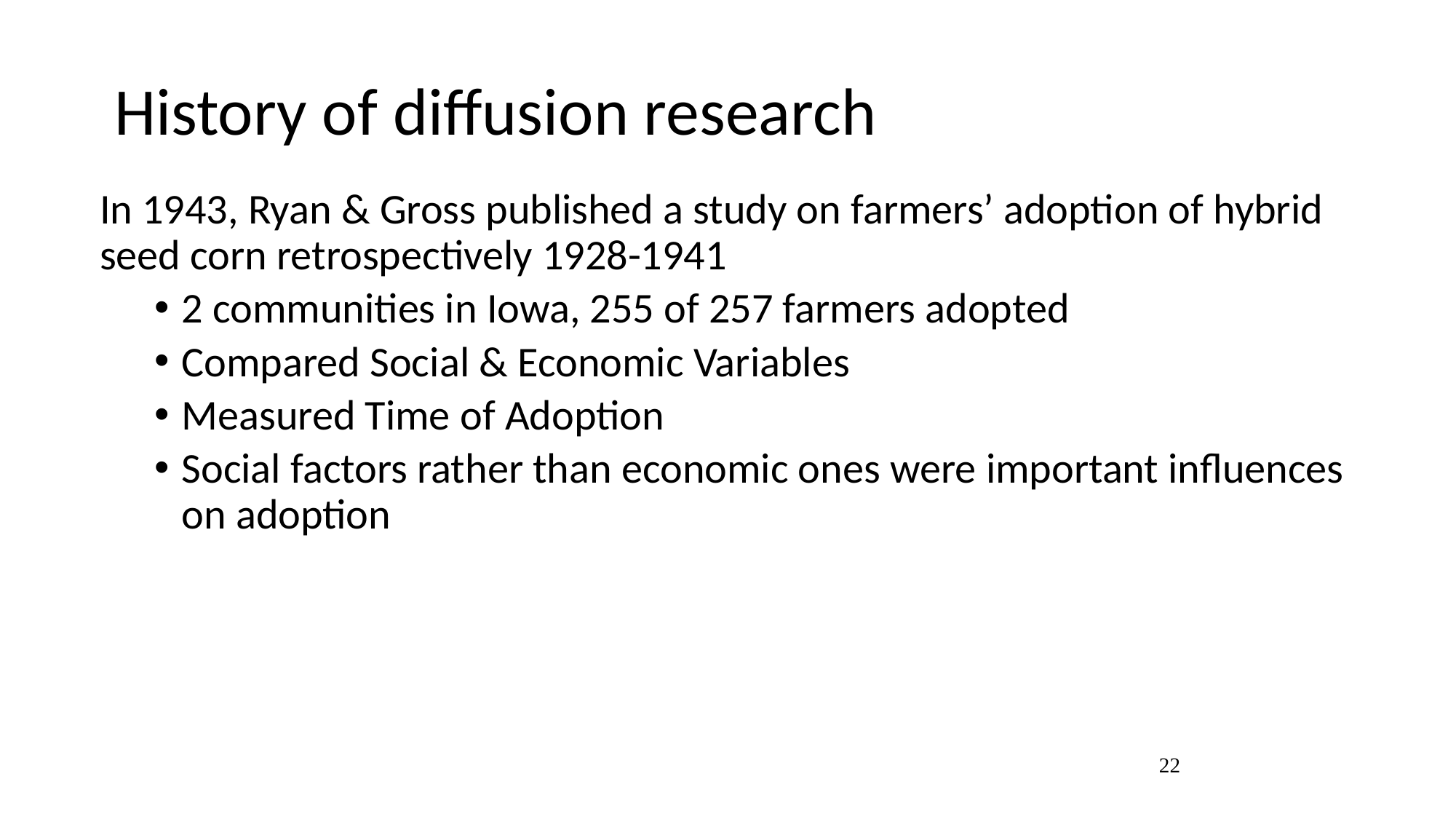

History of diffusion research
In 1943, Ryan & Gross published a study on farmers’ adoption of hybrid seed corn retrospectively 1928-1941
2 communities in Iowa, 255 of 257 farmers adopted
Compared Social & Economic Variables
Measured Time of Adoption
Social factors rather than economic ones were important influences on adoption
22